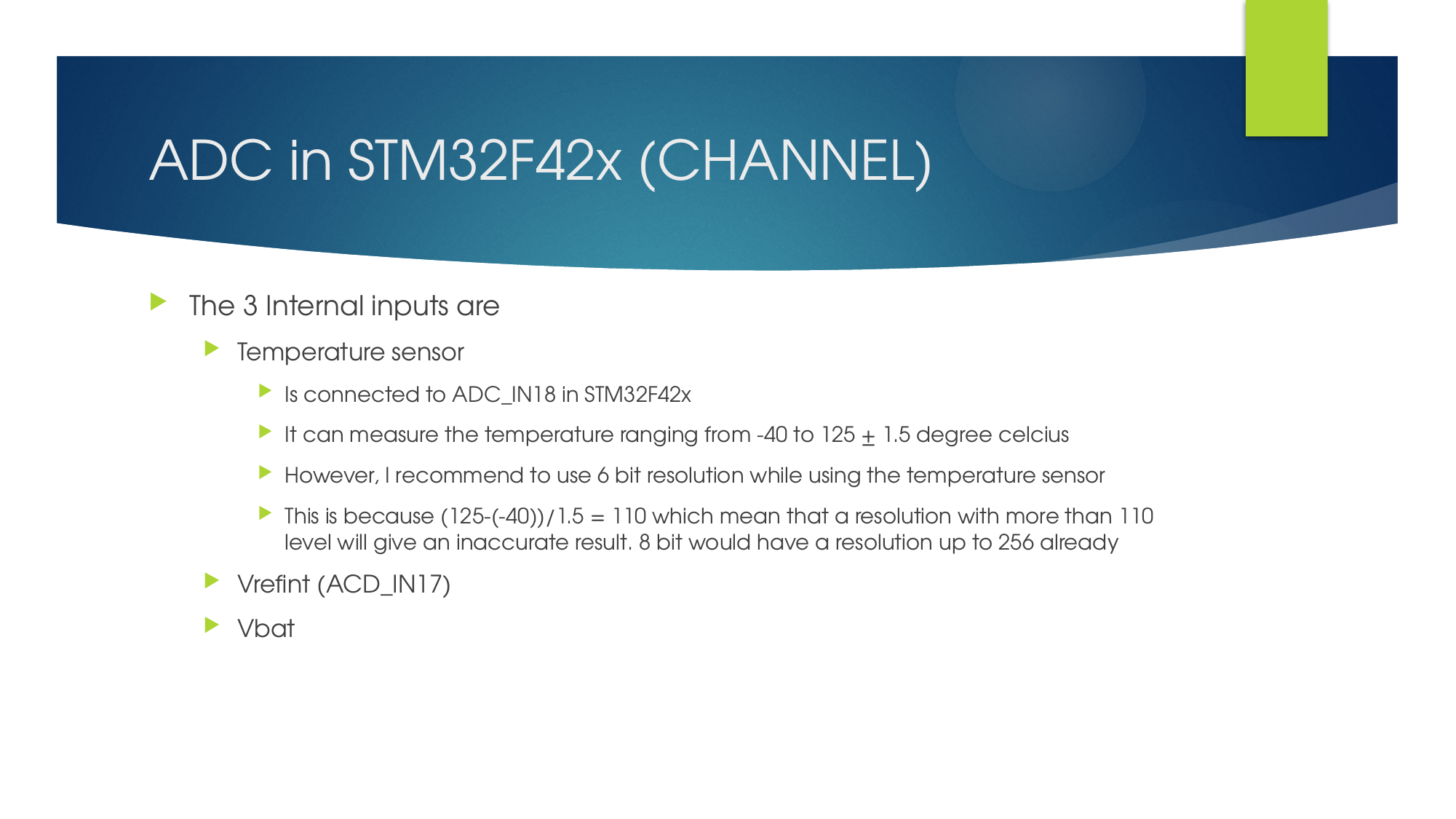

# ADC in STM32F42x (CHANNEL)
The 3 Internal inputs are
Temperature sensor
Is connected to ADC_IN18 in STM32F42x
It can measure the temperature ranging from -40 to 125 ± 1.5 degree celcius
However, I recommend to use 6 bit resolution while using the temperature sensor
This is because (125-(-40))/1.5 = 110 which mean that a resolution with more than 110 level will give an inaccurate result. 8 bit would have a resolution up to 256 already
Vrefint (ACD_IN17)
Vbat